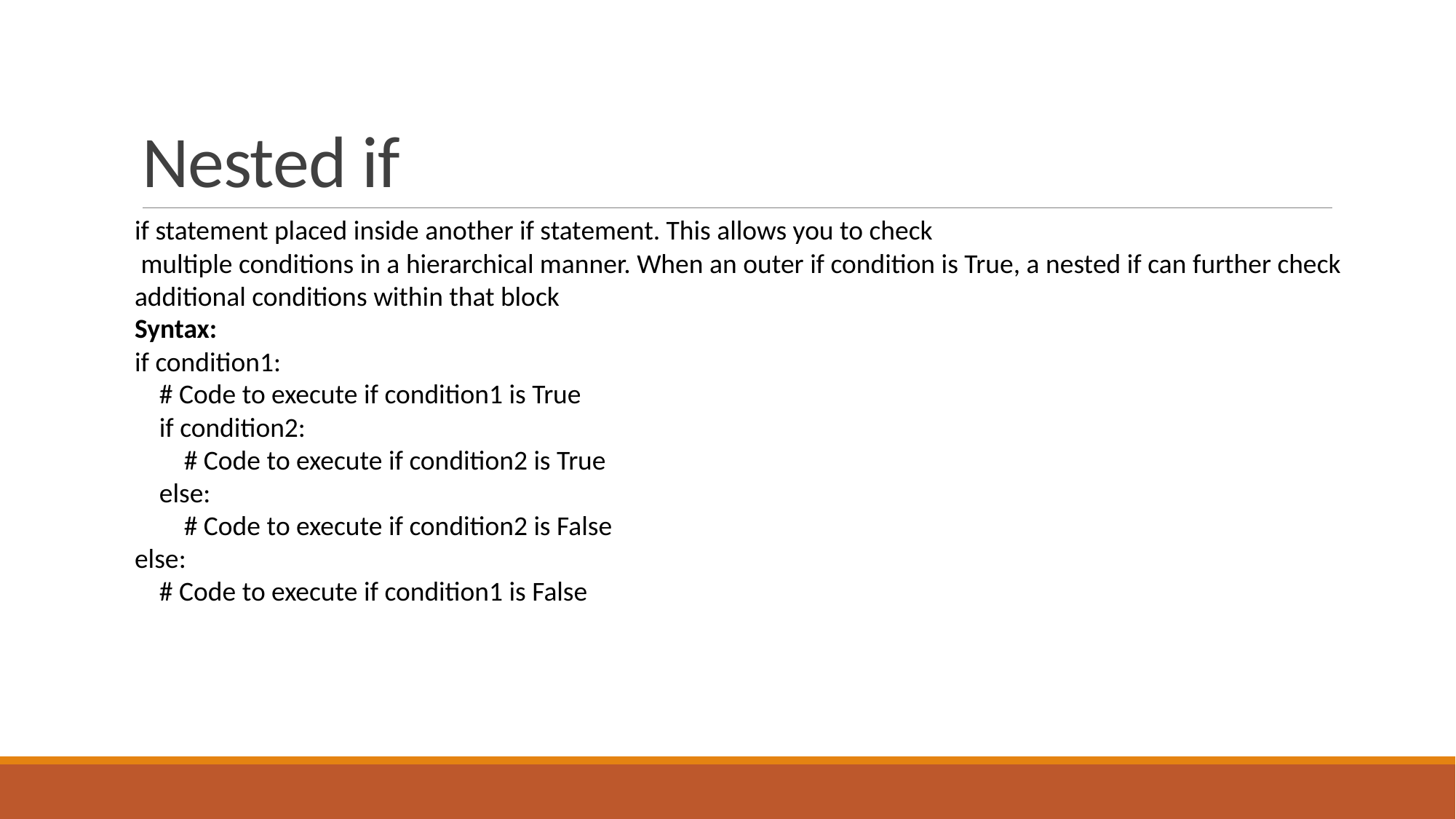

if statement placed inside another if statement. This allows you to check
 multiple conditions in a hierarchical manner. When an outer if condition is True, a nested if can further check additional conditions within that block
Syntax:
if condition1:
    # Code to execute if condition1 is True
    if condition2:
        # Code to execute if condition2 is True
    else:
        # Code to execute if condition2 is False
else:
    # Code to execute if condition1 is False

.
# Nested if